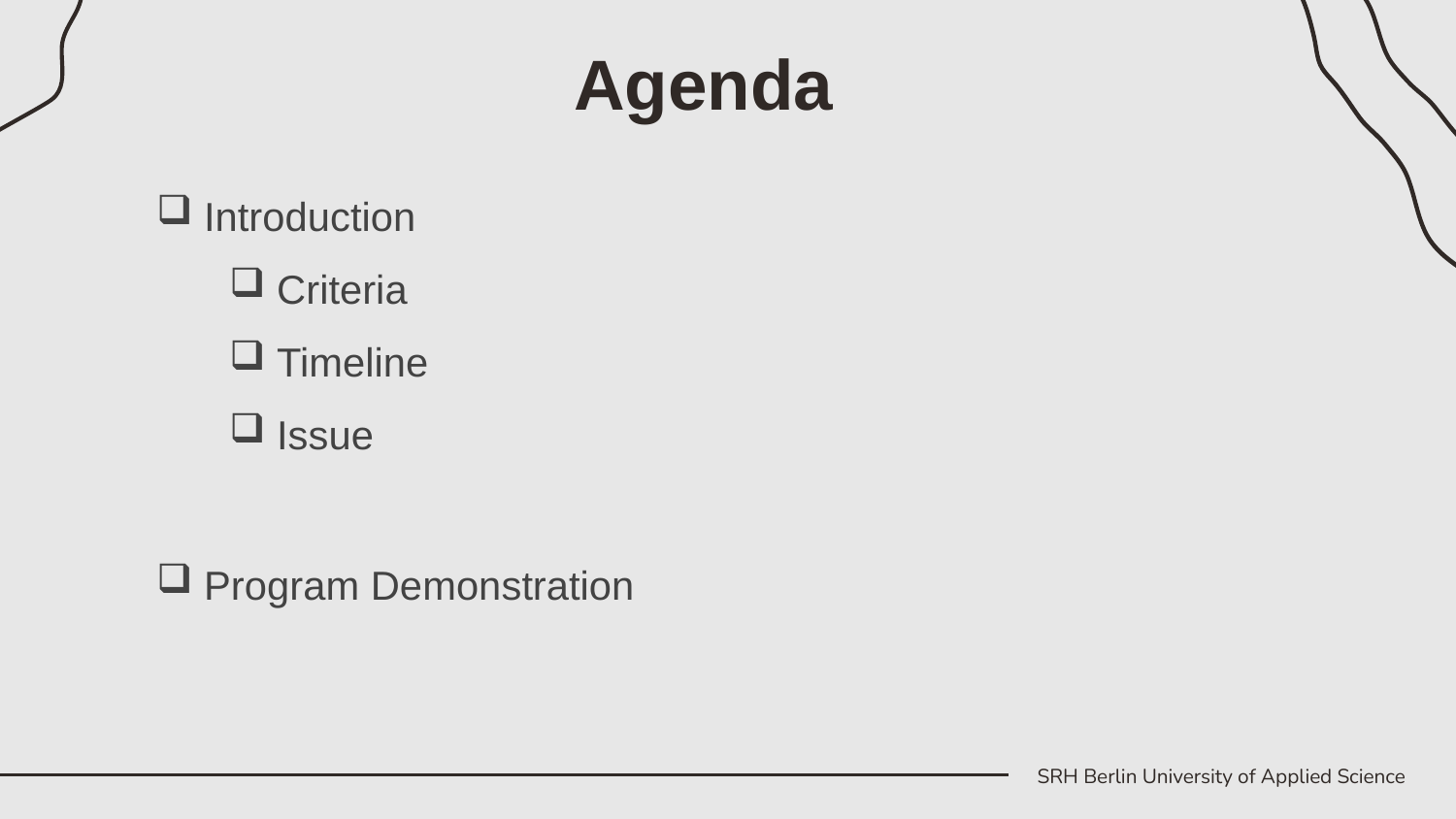

# Agenda
 Introduction
 Criteria
 Timeline
 Issue

 Program Demonstration
SRH Berlin University of Applied Science